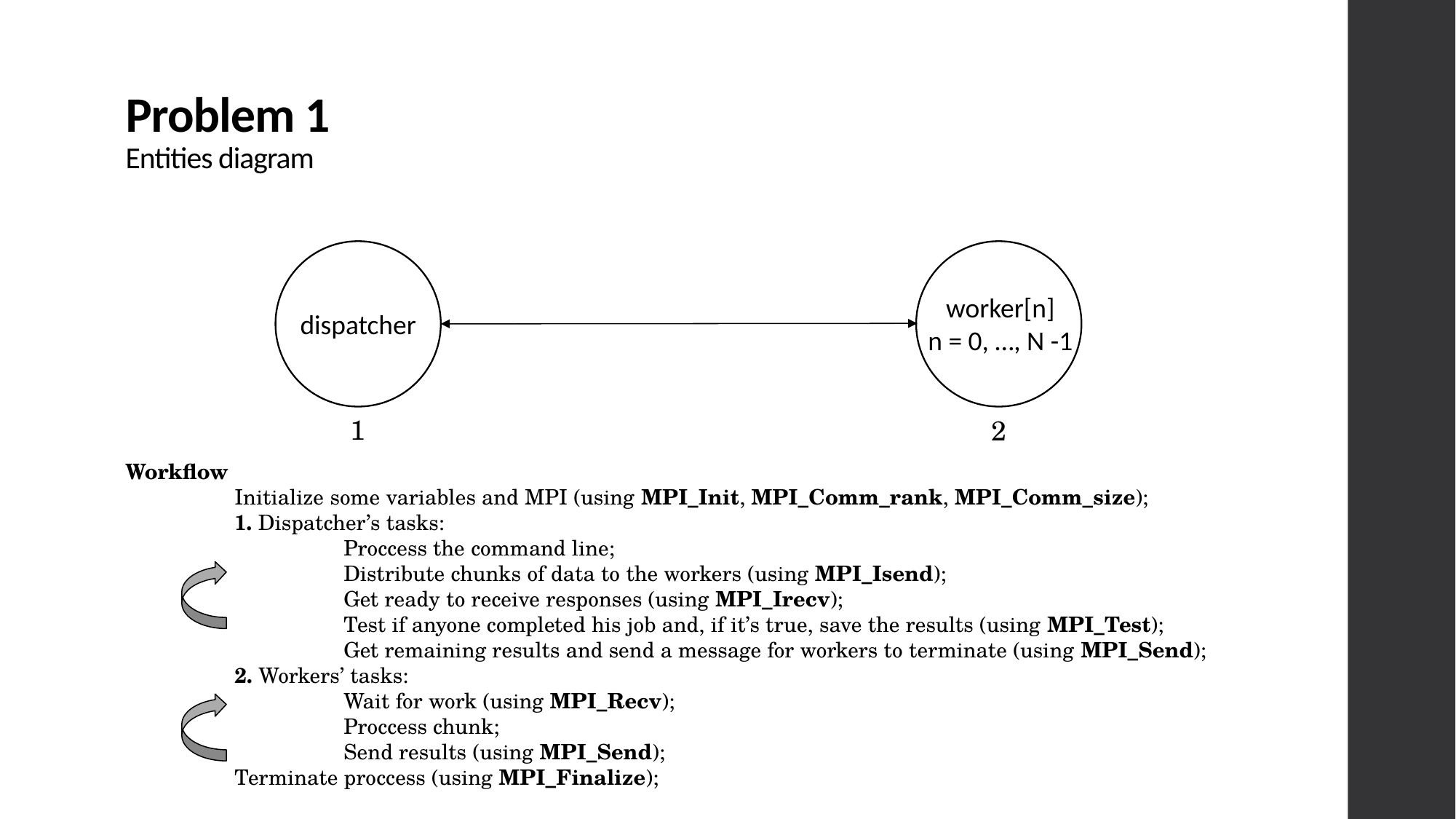

Problem 1
Entities diagram

worker[n]
n = 0, …, N -1
dispatcher
1
2
Workflow
	Initialize some variables and MPI (using MPI_Init, MPI_Comm_rank, MPI_Comm_size);
	1. Dispatcher’s tasks:
		Proccess the command line;
		Distribute chunks of data to the workers (using MPI_Isend);
		Get ready to receive responses (using MPI_Irecv);
		Test if anyone completed his job and, if it’s true, save the results (using MPI_Test);
		Get remaining results and send a message for workers to terminate (using MPI_Send);
	2. Workers’ tasks:
		Wait for work (using MPI_Recv);
		Proccess chunk;
		Send results (using MPI_Send);
	Terminate proccess (using MPI_Finalize);